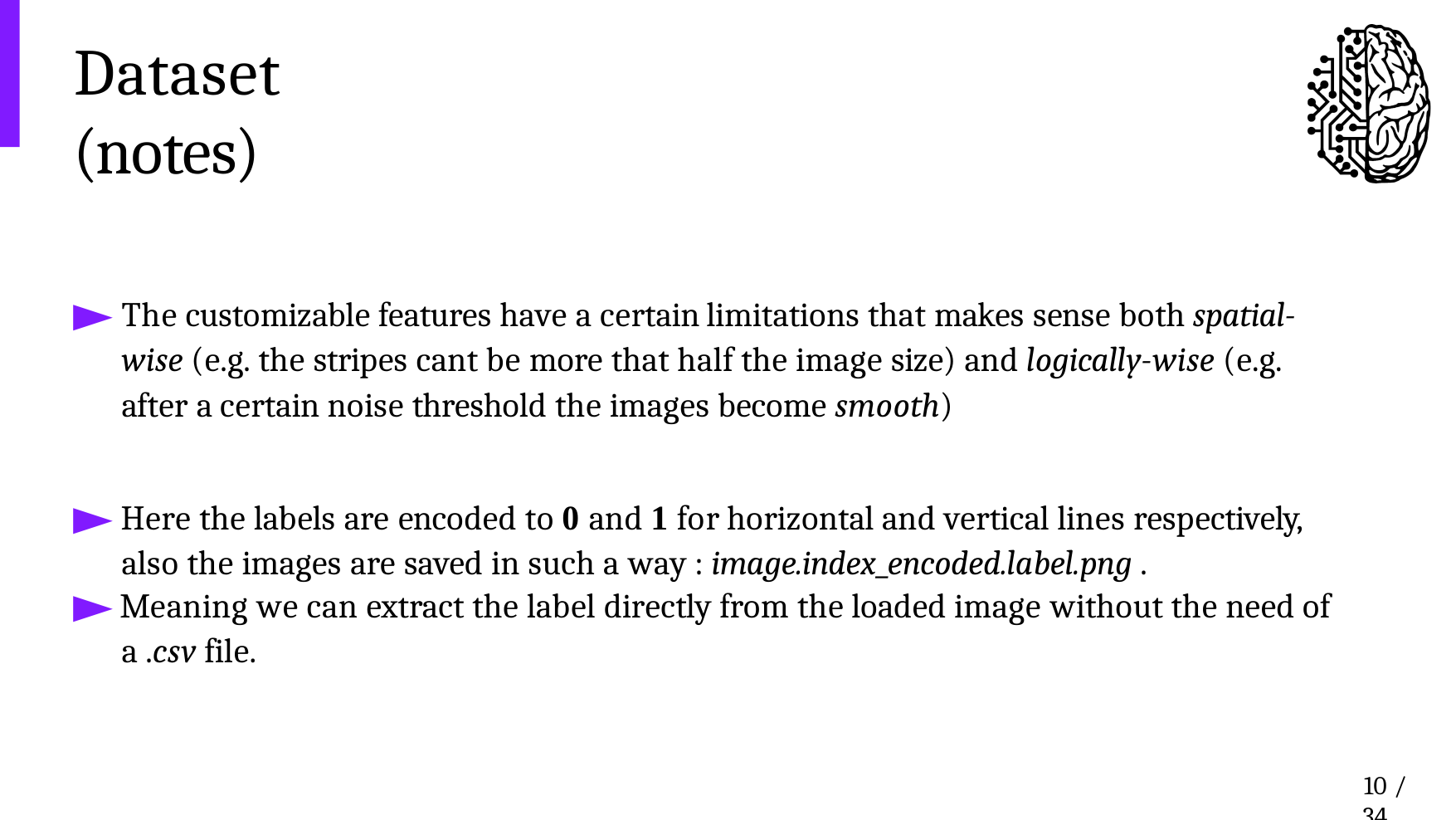

# Dataset (notes)
The customizable features have a certain limitations that makes sense both spatial-wise (e.g. the stripes cant be more that half the image size) and logically-wise (e.g. after a certain noise threshold the images become smooth)

Here the labels are encoded to 0 and 1 for horizontal and vertical lines respectively, also the images are saved in such a way : image.index_encoded.label.png .
Meaning we can extract the label directly from the loaded image without the need of
a .csv file.
10 / 34